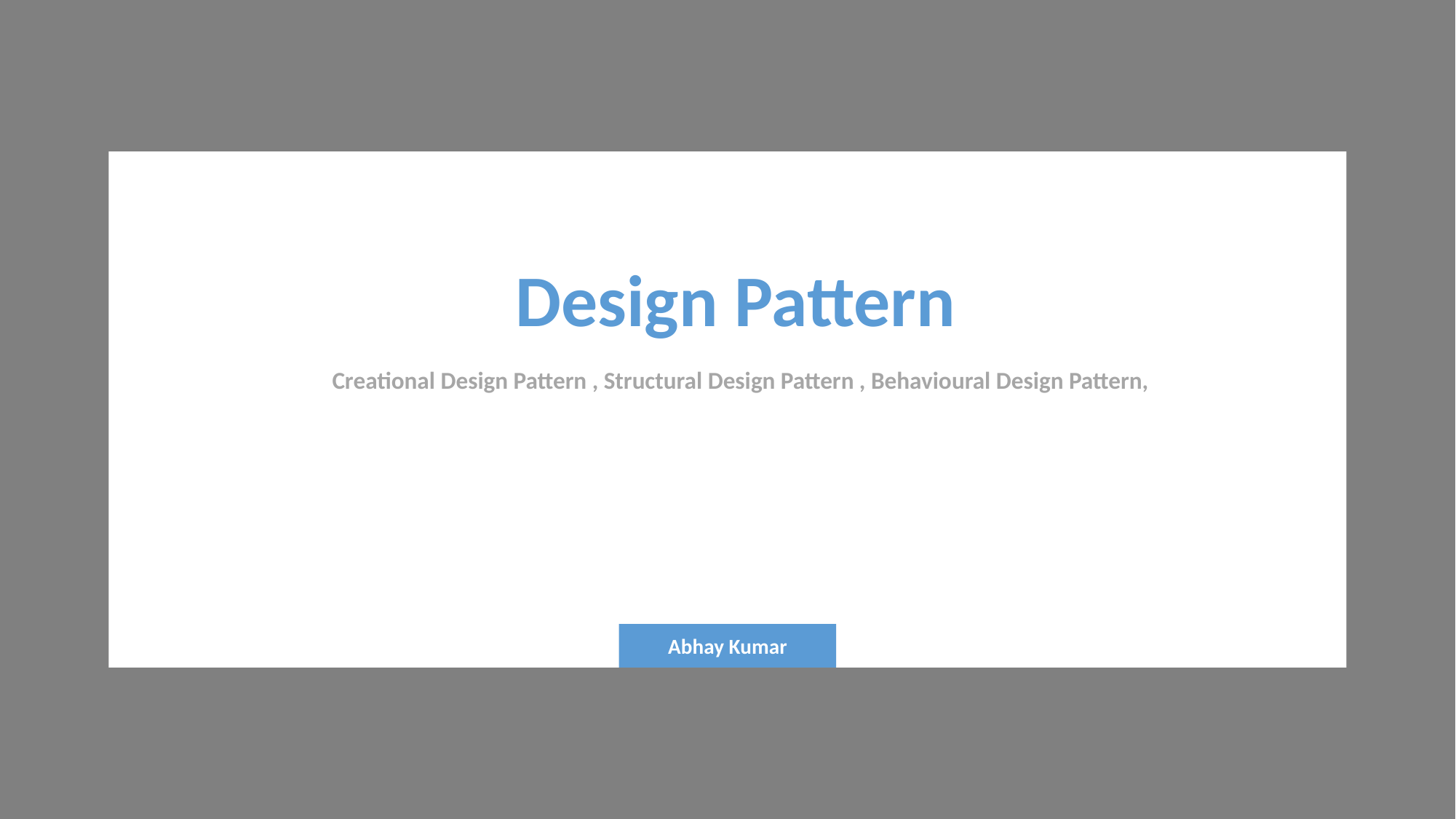

Design Pattern
Creational Design Pattern , Structural Design Pattern , Behavioural Design Pattern,
Abhay Kumar